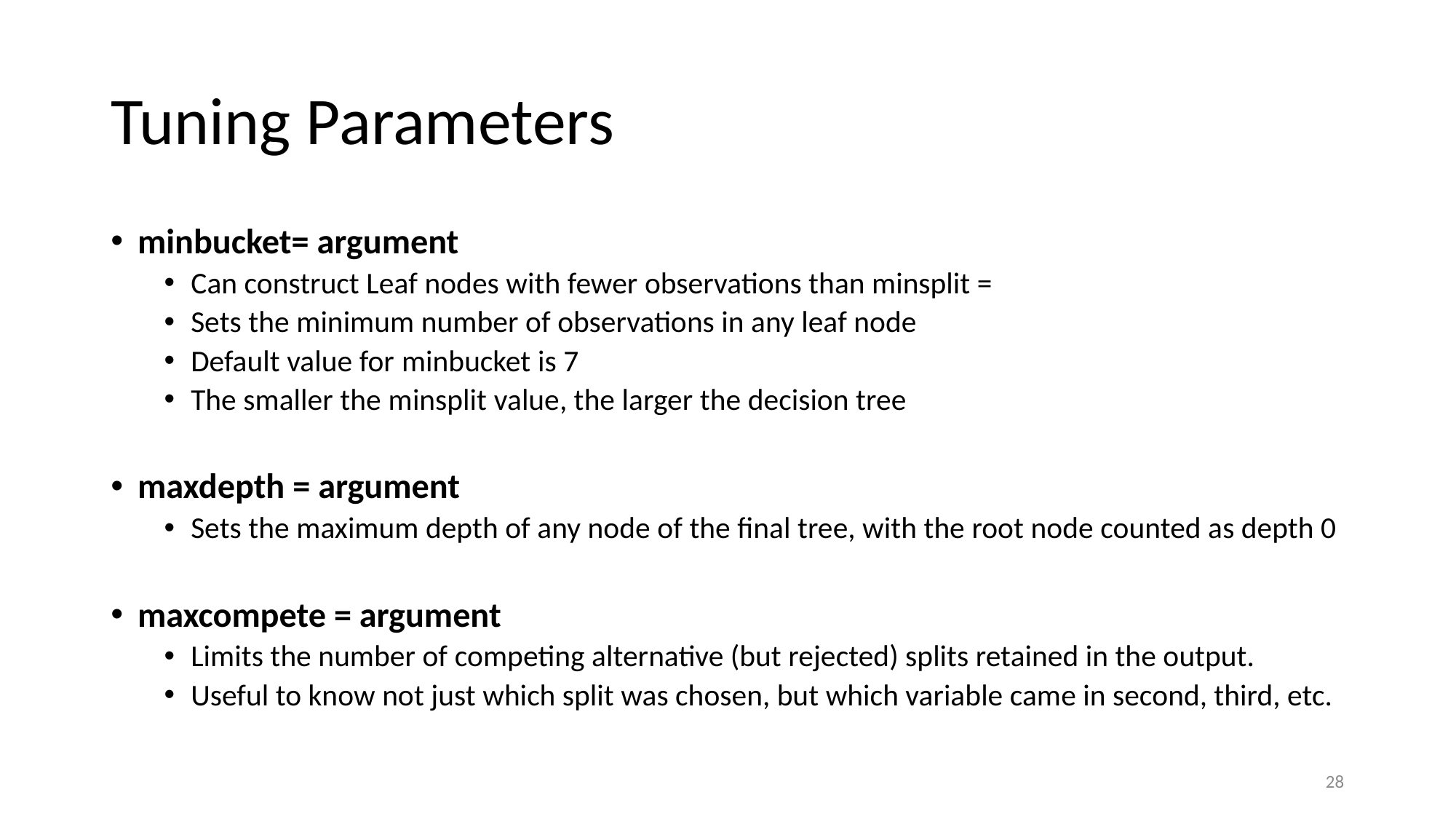

# Tuning Parameters
minbucket= argument
Can construct Leaf nodes with fewer observations than minsplit =
Sets the minimum number of observations in any leaf node
Default value for minbucket is 7
The smaller the minsplit value, the larger the decision tree

maxdepth = argument
Sets the maximum depth of any node of the final tree, with the root node counted as depth 0

maxcompete = argument
Limits the number of competing alternative (but rejected) splits retained in the output.
Useful to know not just which split was chosen, but which variable came in second, third, etc.
28